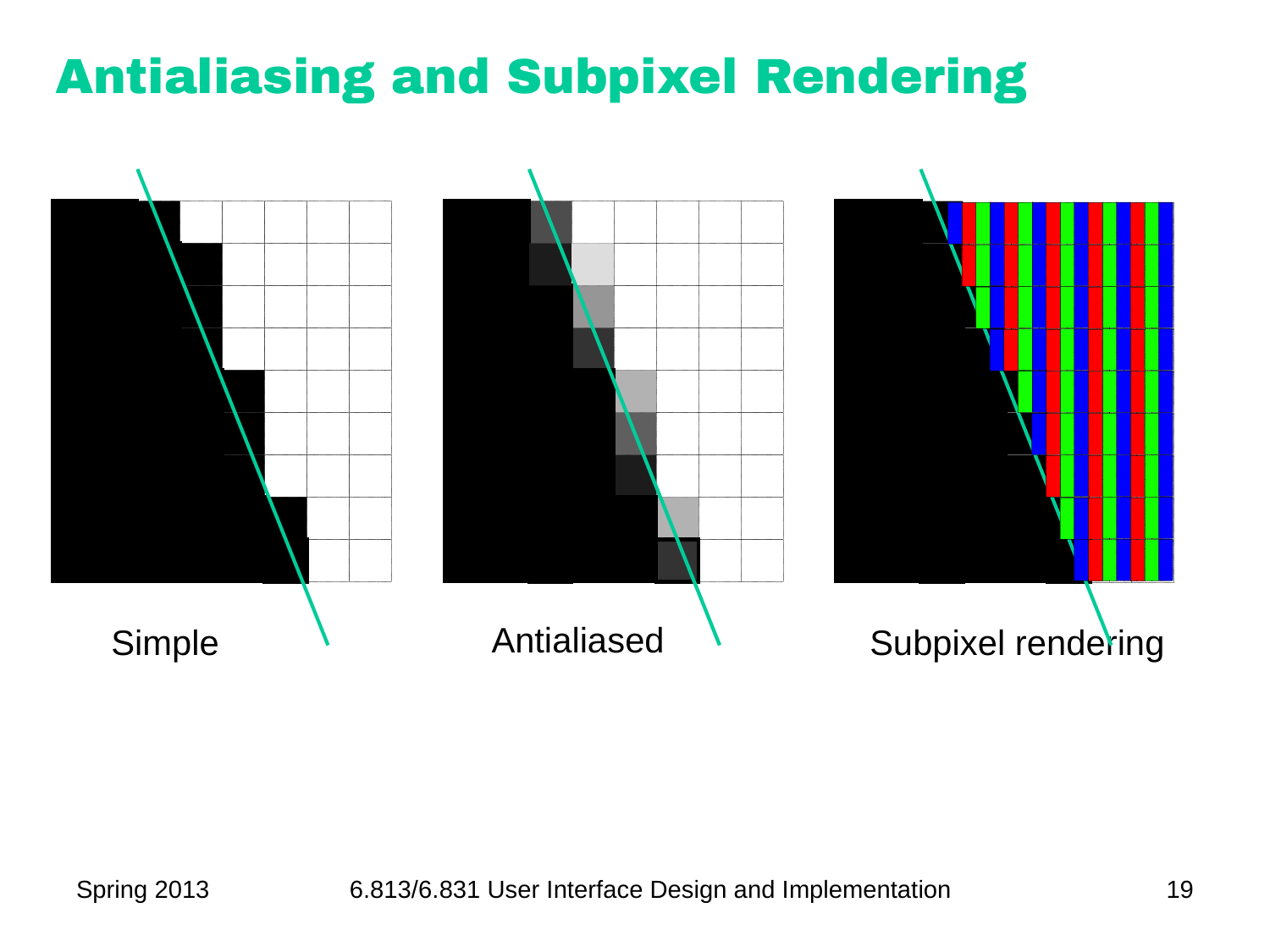

# Antialiasing and Subpixel Rendering

Antialiased
Simple
Subpixel rendering
Spring 2013
6.813/6.831 User Interface Design and Implementation
19